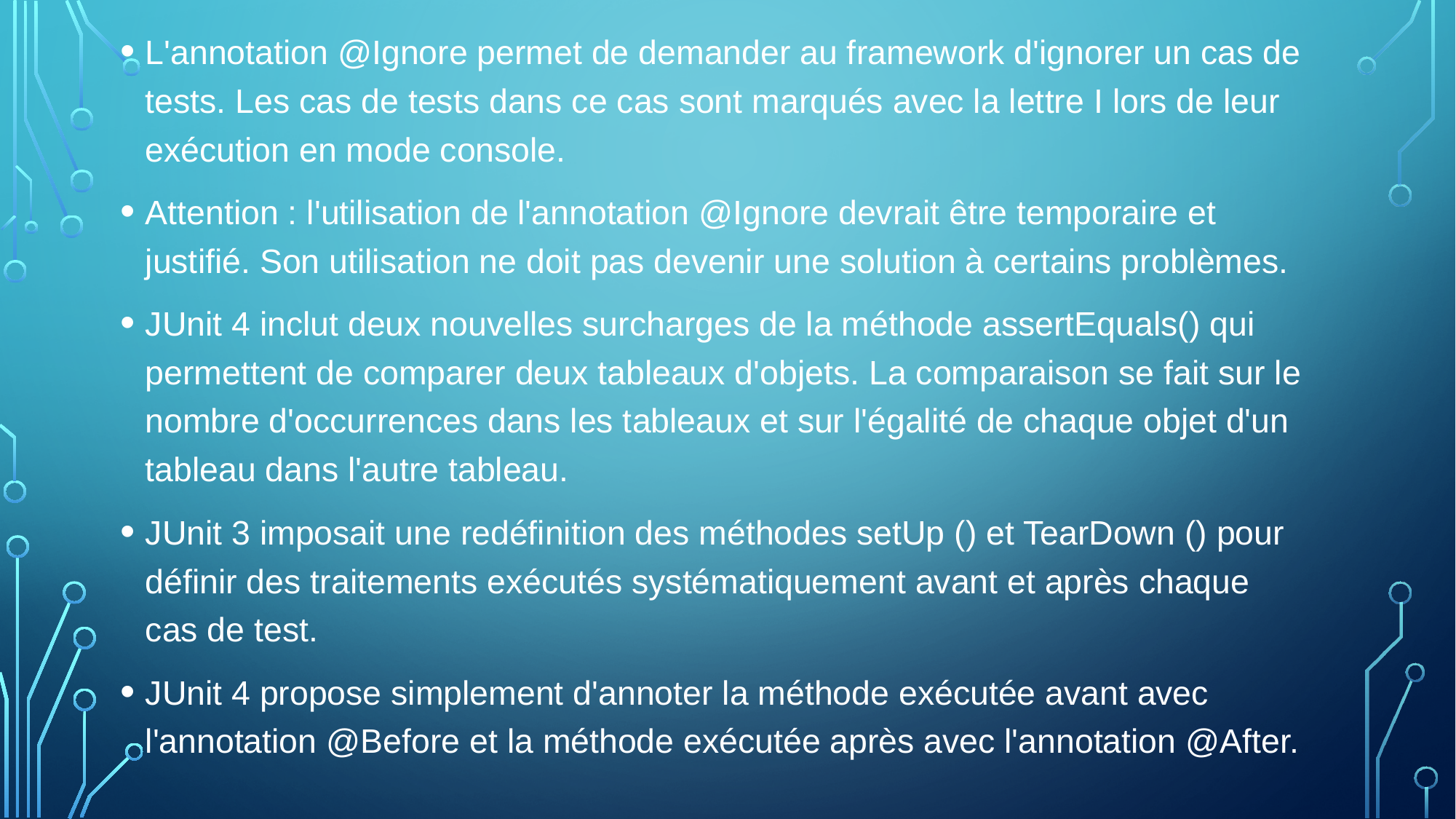

L'annotation @Ignore permet de demander au framework d'ignorer un cas de tests. Les cas de tests dans ce cas sont marqués avec la lettre I lors de leur exécution en mode console.
Attention : l'utilisation de l'annotation @Ignore devrait être temporaire et justifié. Son utilisation ne doit pas devenir une solution à certains problèmes.
JUnit 4 inclut deux nouvelles surcharges de la méthode assertEquals() qui permettent de comparer deux tableaux d'objets. La comparaison se fait sur le nombre d'occurrences dans les tableaux et sur l'égalité de chaque objet d'un tableau dans l'autre tableau.
JUnit 3 imposait une redéfinition des méthodes setUp () et TearDown () pour définir des traitements exécutés systématiquement avant et après chaque cas de test.
JUnit 4 propose simplement d'annoter la méthode exécutée avant avec l'annotation @Before et la méthode exécutée après avec l'annotation @After.